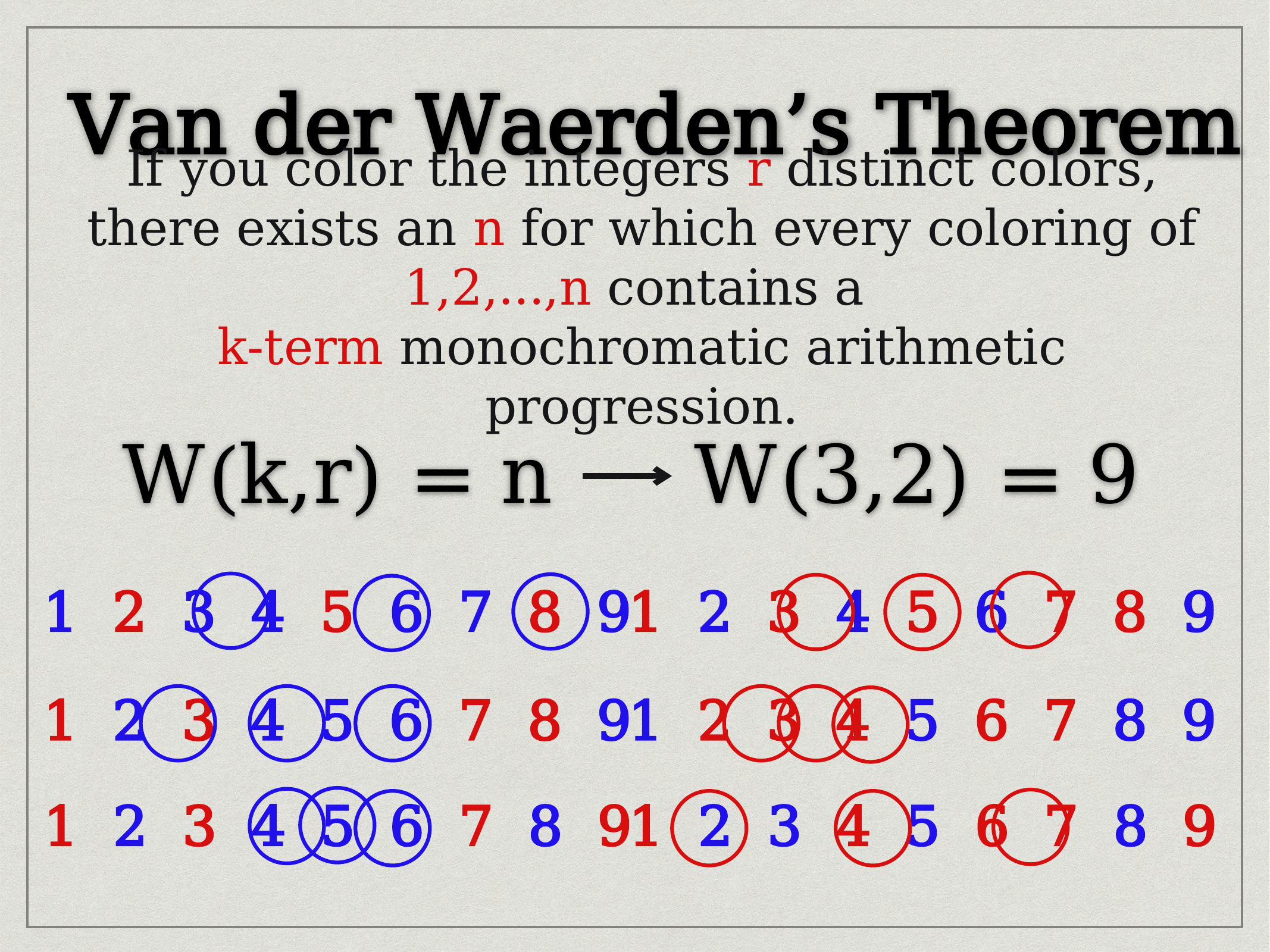

Van der Waerden’s Theorem
If you color the integers r distinct colors, there exists an n for which every coloring of 1,2,…,n contains a
k-term monochromatic arithmetic progression.
W(k,r) = n
W(3,2) = 9
1  2  3  4  5  6  7  8  9
1  2  3  4  5  6  7  8  9

1  2  3  4  5  6  7  8  9
1  2  3  4  5  6  7  8  9

1  2  3  4  5  6  7  8  9
1  2  3  4  5  6  7  8  9